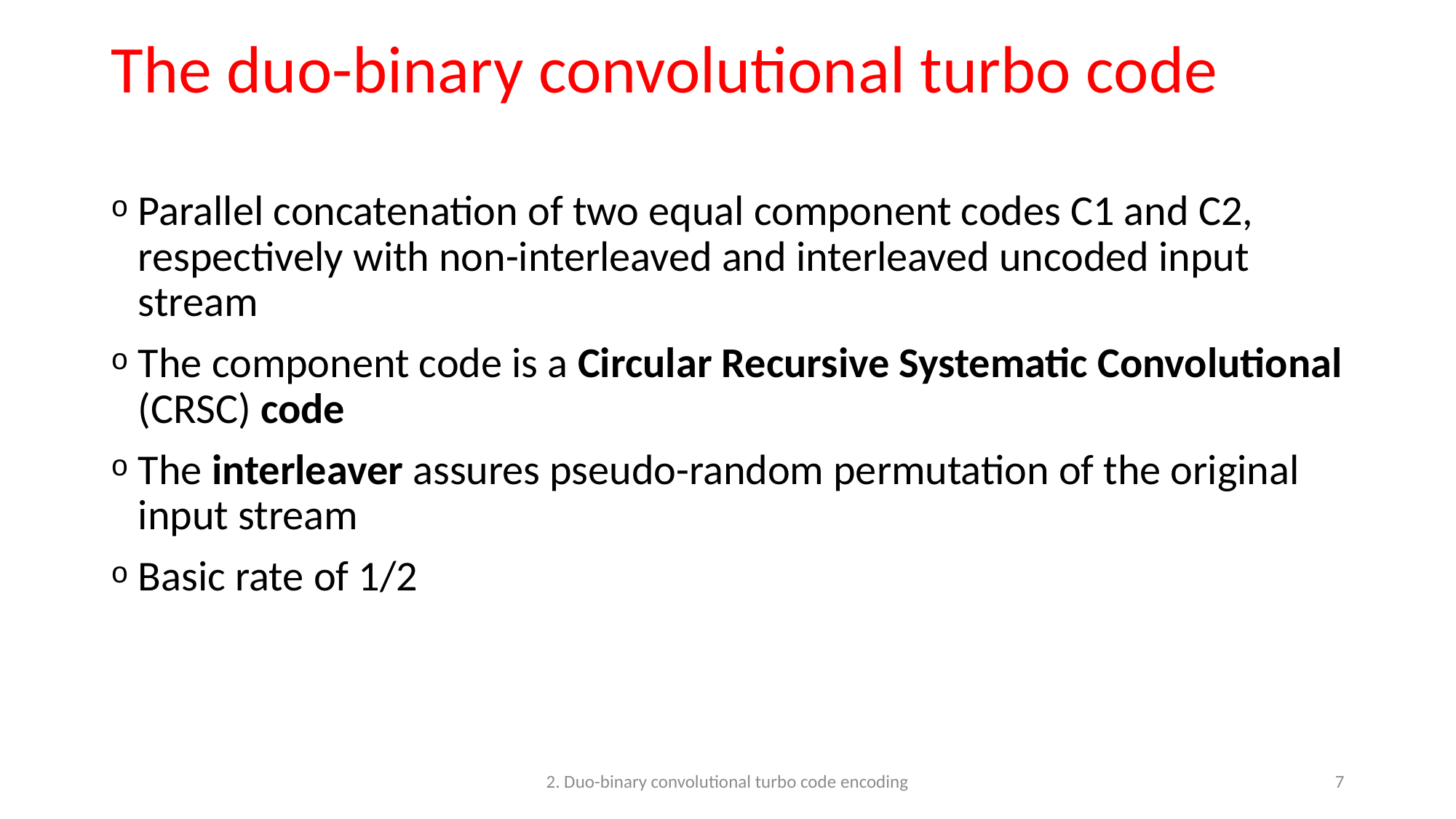

# The duo-binary convolutional turbo code
Parallel concatenation of two equal component codes C1 and C2, respectively with non-interleaved and interleaved uncoded input stream
The component code is a Circular Recursive Systematic Convolutional (CRSC) code
The interleaver assures pseudo-random permutation of the original input stream
Basic rate of 1/2

2. Duo-binary convolutional turbo code encoding
7